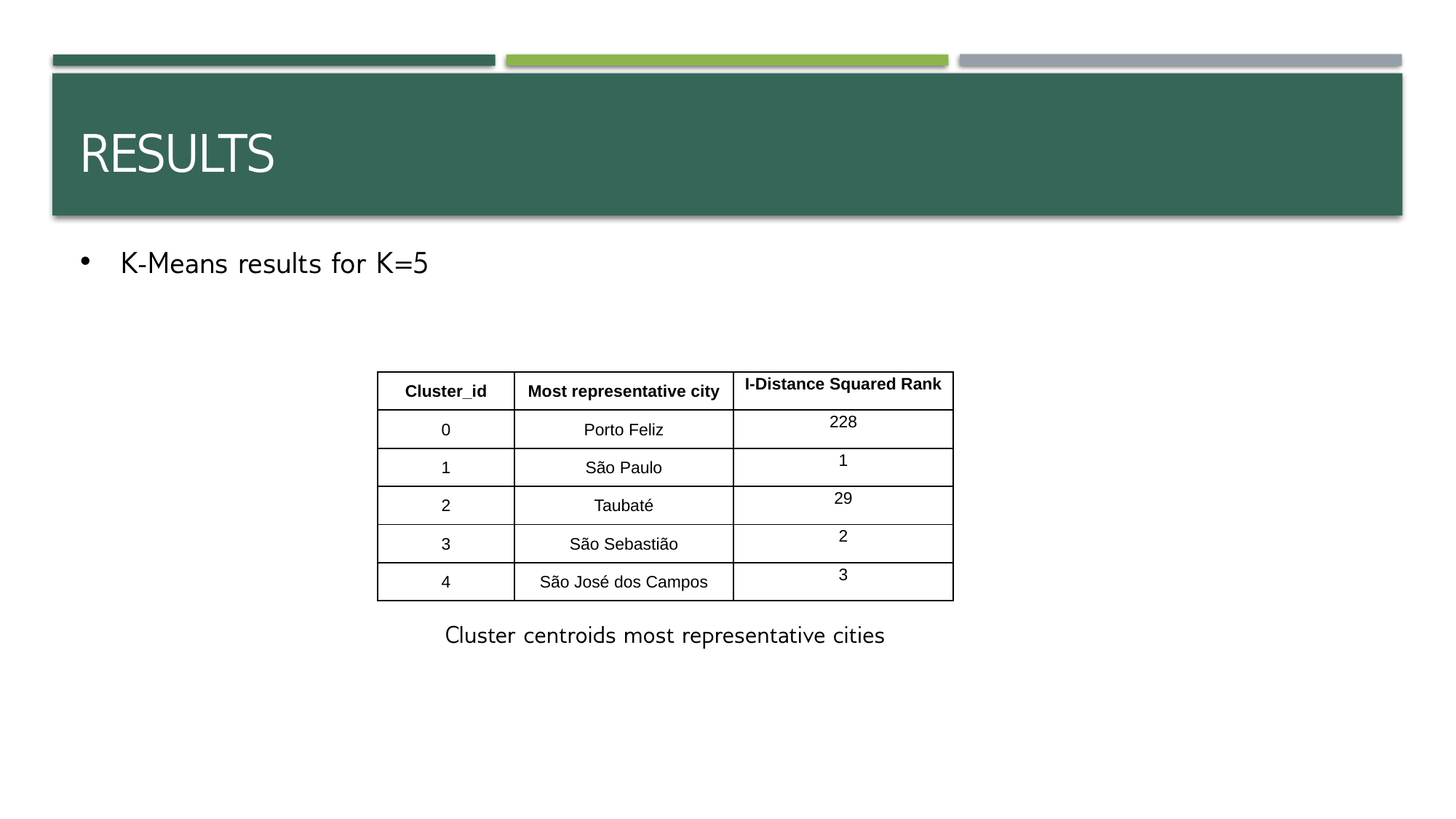

# RESULTS

K-Means results for K=5

| Cluster\_id | Most representative city | I-Distance Squared Rank |
| --- | --- | --- |
| 0 | Porto Feliz | 228 |
| 1 | São Paulo | 1 |
| 2 | Taubaté | 29 |
| 3 | São Sebastião | 2 |
| 4 | São José dos Campos | 3 |
Cluster centroids most representative cities